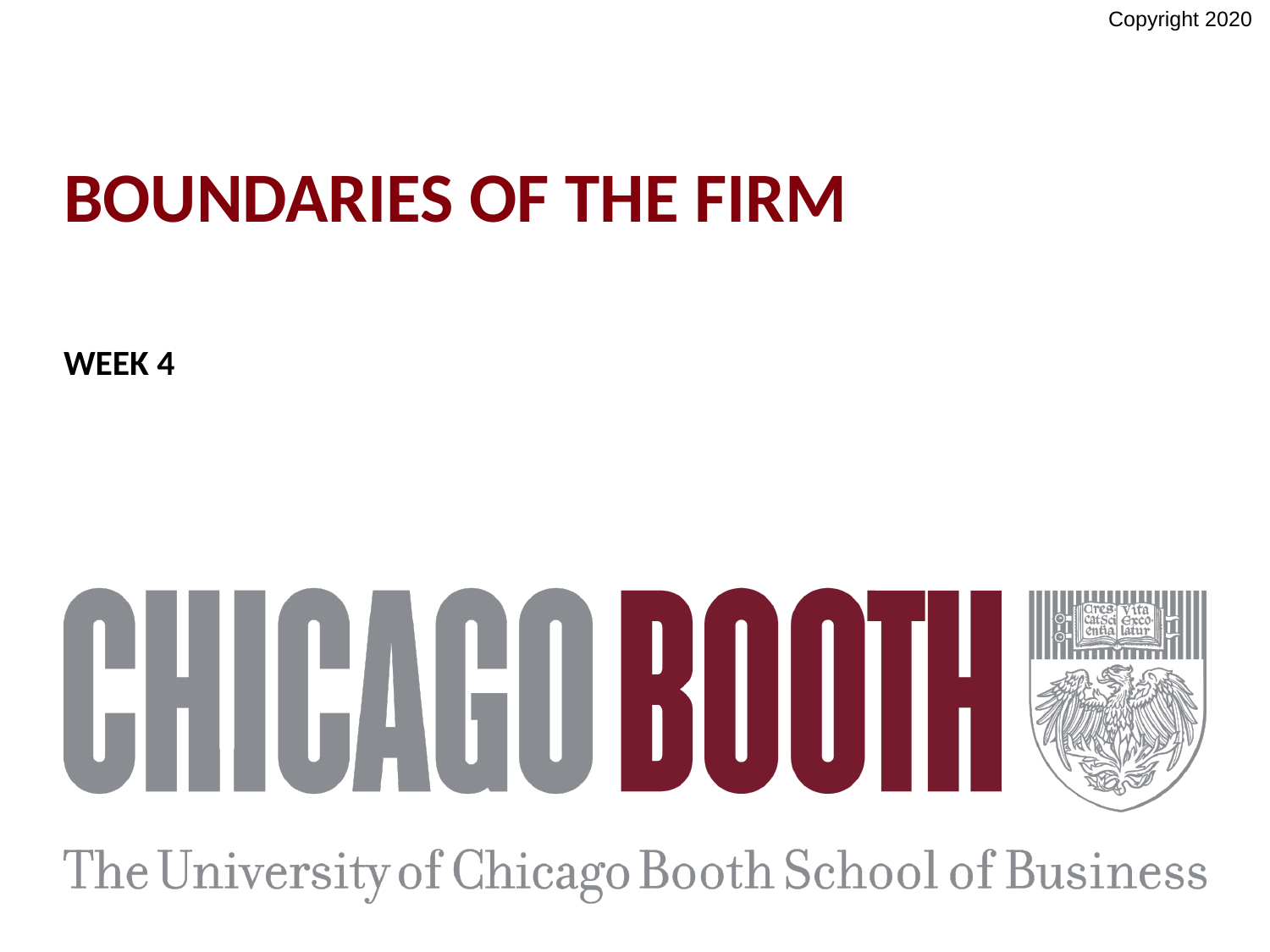

Copyright 2020
# BOUNDARIES OF THE FIRM
WEEK 4